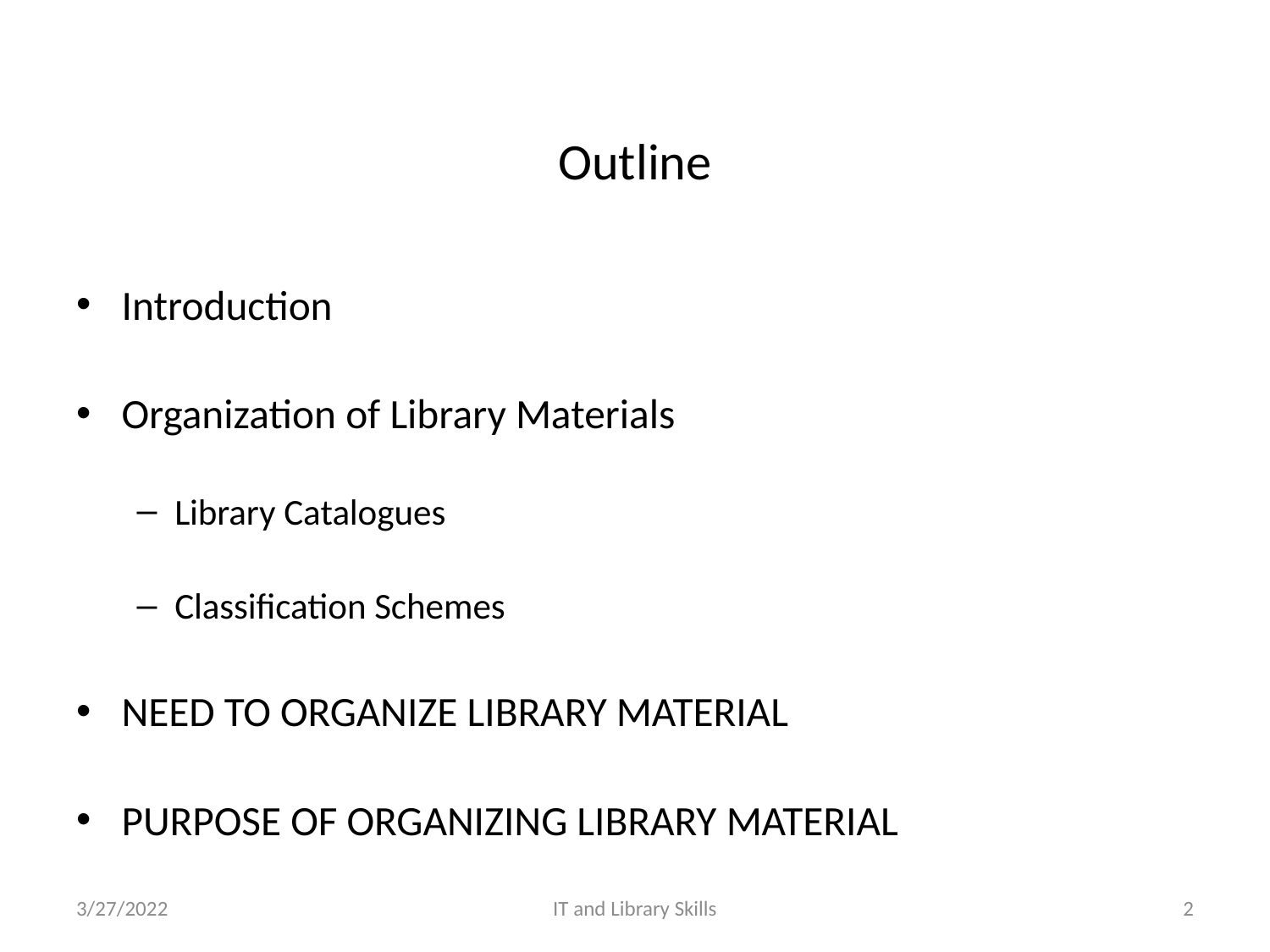

# Outline
Introduction
Organization of Library Materials
Library Catalogues
Classification Schemes
NEED TO ORGANIZE LIBRARY MATERIAL
PURPOSE OF ORGANIZING LIBRARY MATERIAL
3/27/2022
IT and Library Skills
2